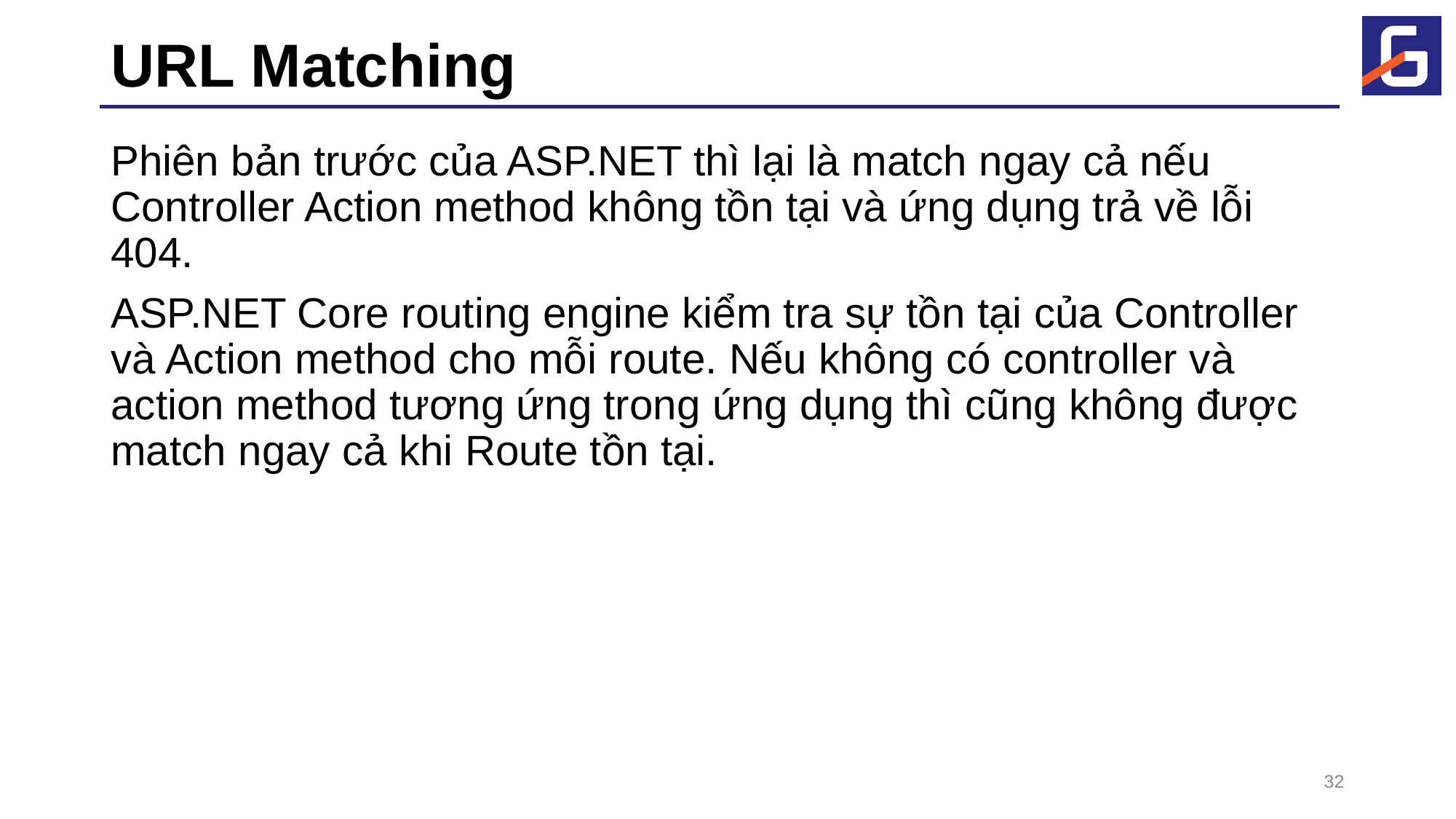

# URL Matching
Phiên bản trước của ASP.NET thì lại là match ngay cả nếu Controller Action method không tồn tại và ứng dụng trả về lỗi 404.
ASP.NET Core routing engine kiểm tra sự tồn tại của Controller và Action method cho mỗi route. Nếu không có controller và action method tương ứng trong ứng dụng thì cũng không được match ngay cả khi Route tồn tại.
32